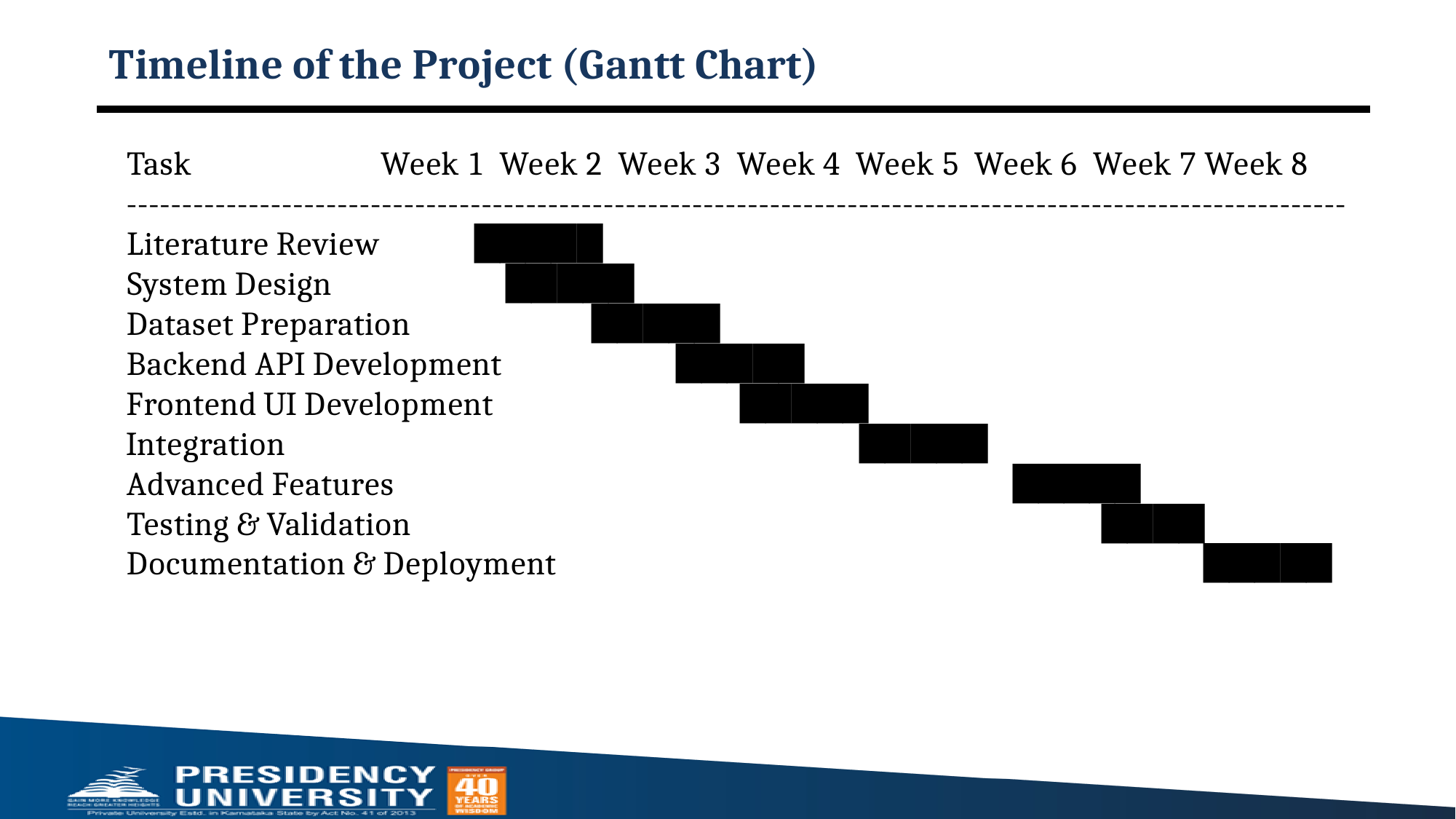

# Timeline of the Project (Gantt Chart)
Task                          Week 1  Week 2  Week 3  Week 4  Week 5  Week 6  Week 7 Week 8
--------------------------------------------------------------------------------------------------------------
Literature Review             █████
System Design                        █████
Dataset Preparation                         █████
Backend API Development                        █████
Frontend UI Development                                  █████
Integration                                                                               █████
Advanced Features                                                                                     █████
Testing & Validation                                                                                               ████
Documentation & Deployment                                                                                         █████